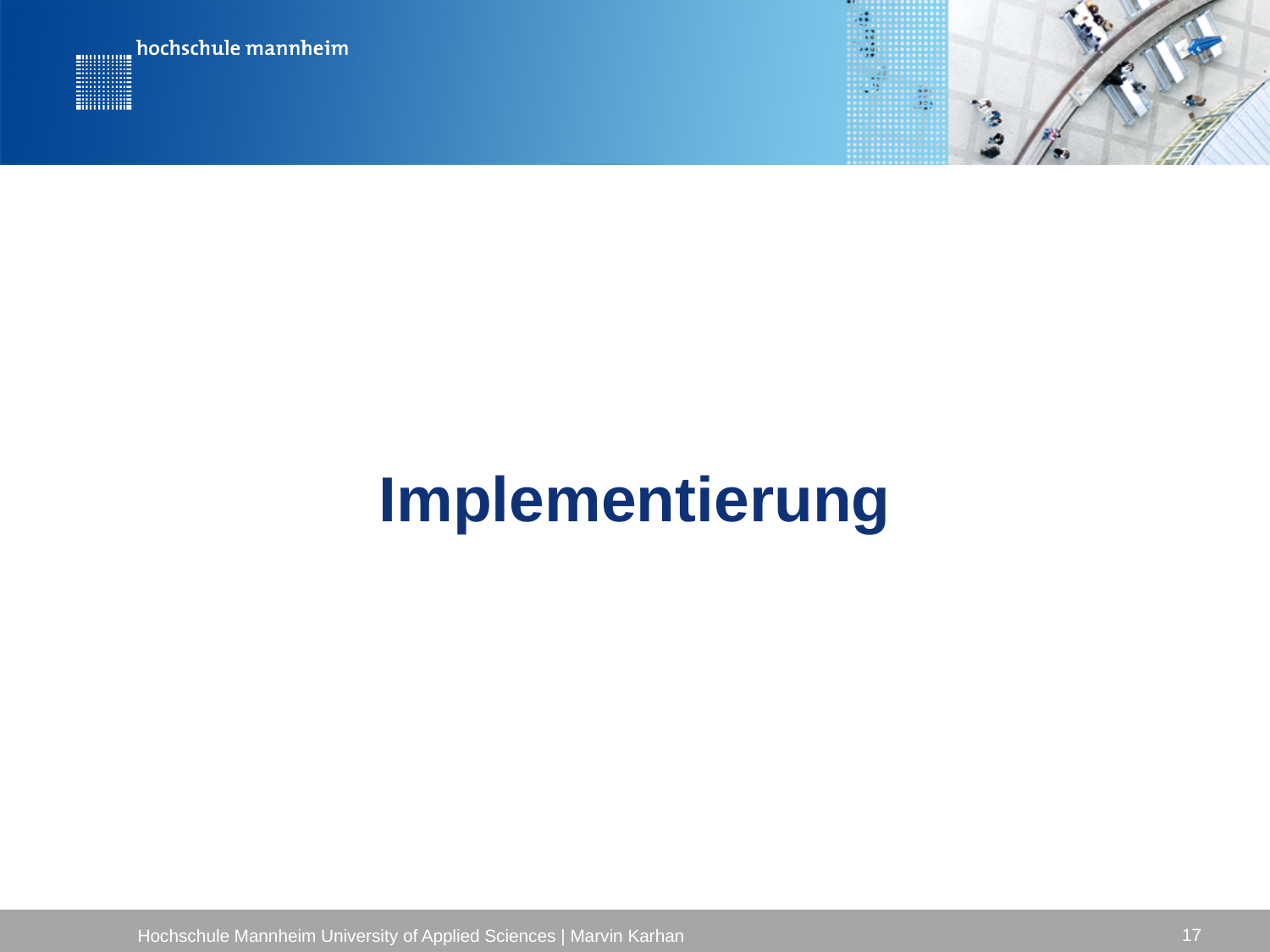

# Implementierung
17
Hochschule Mannheim University of Applied Sciences | Marvin Karhan